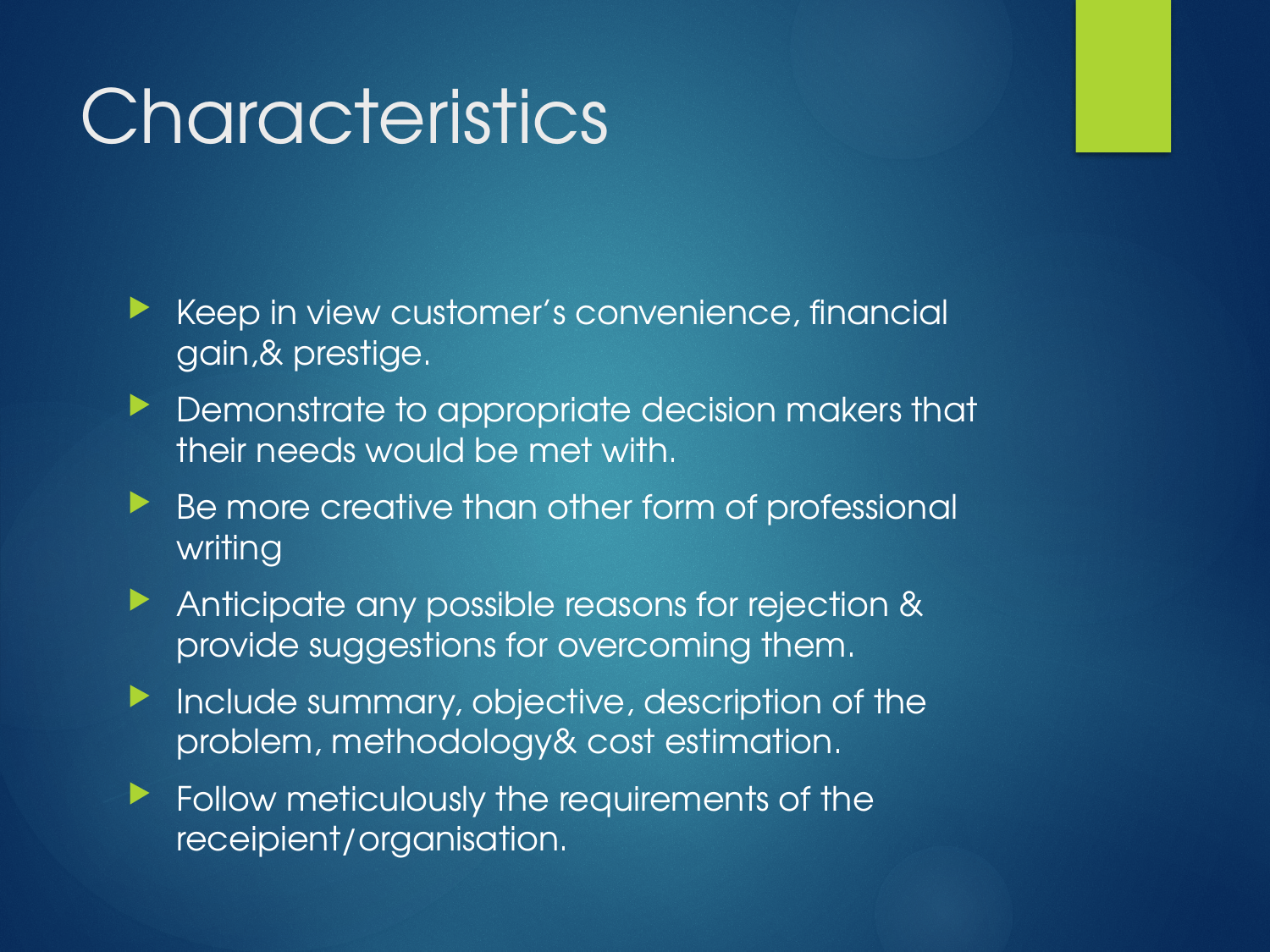

# Characteristics
Keep in view customer’s convenience, financial gain,& prestige.
Demonstrate to appropriate decision makers that their needs would be met with.
Be more creative than other form of professional writing
Anticipate any possible reasons for rejection & provide suggestions for overcoming them.
Include summary, objective, description of the problem, methodology& cost estimation.
Follow meticulously the requirements of the receipient/organisation.